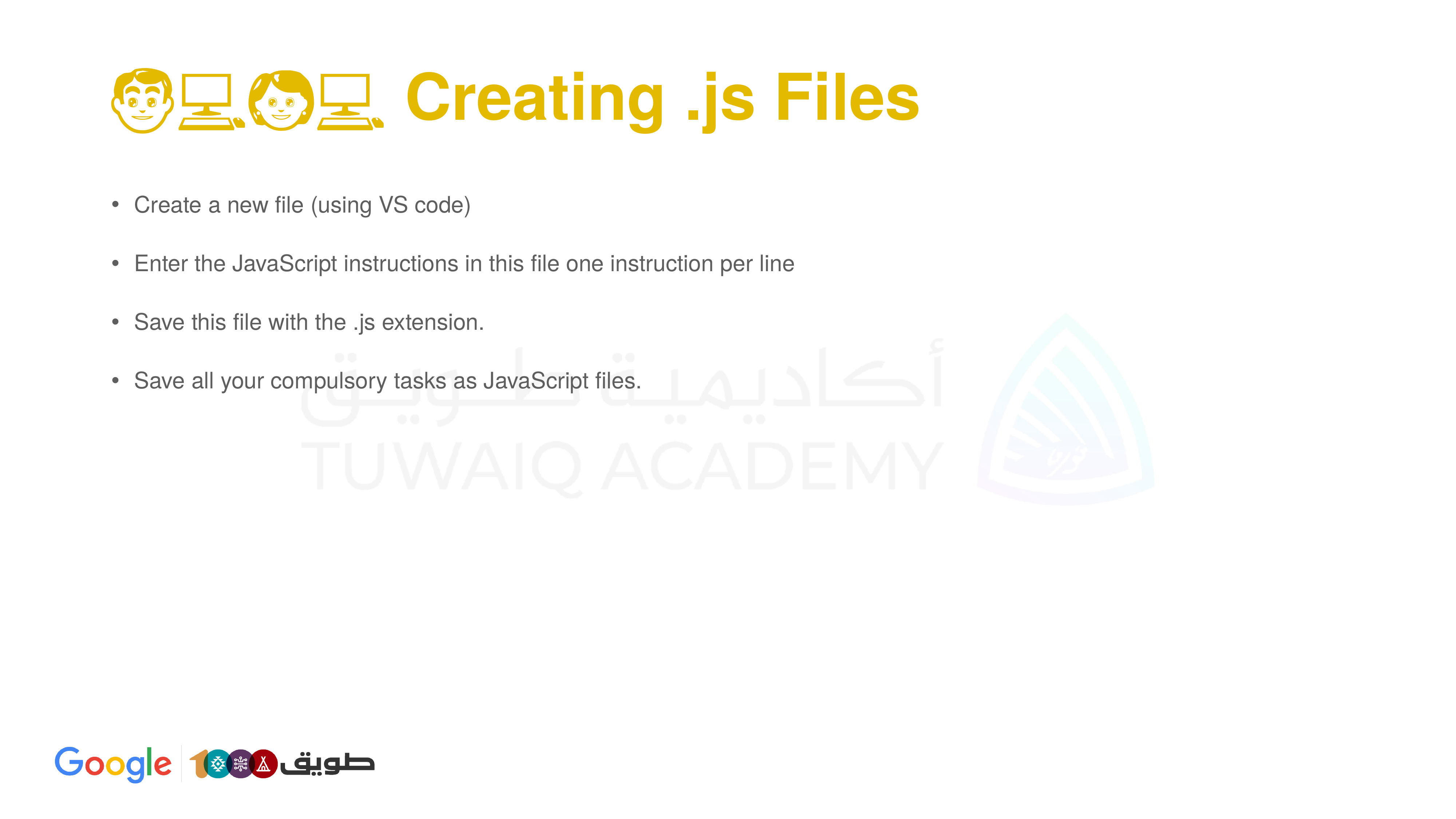

# 👨‍💻👩‍💻 Creating .js Files
Create a new file (using VS code)
Enter the JavaScript instructions in this file one instruction per line
Save this file with the .js extension.
Save all your compulsory tasks as JavaScript files.